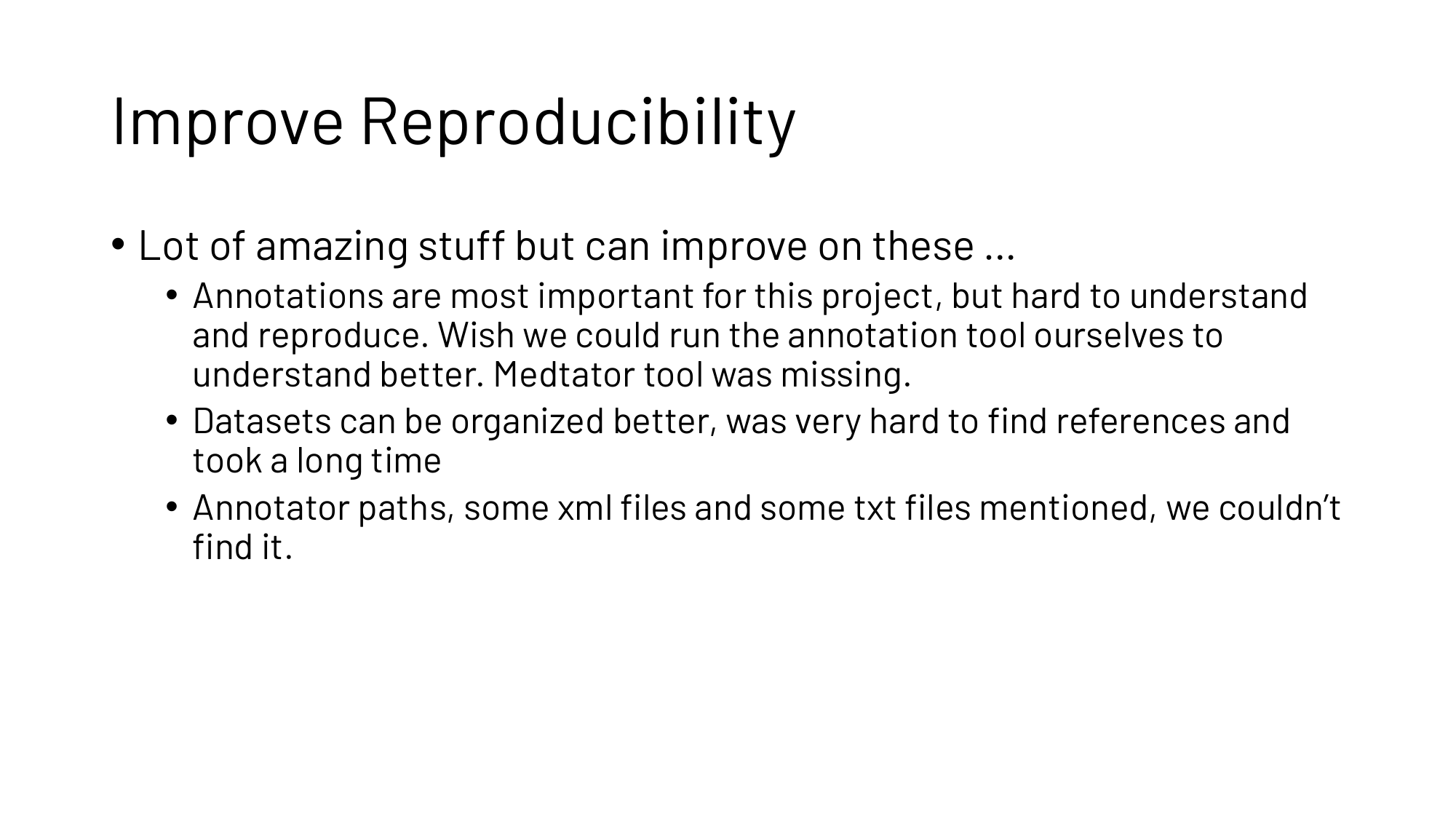

# Improve Reproducibility
Lot of amazing stuff but can improve on these …
Annotations are most important for this project, but hard to understand and reproduce. Wish we could run the annotation tool ourselves to understand better. Medtator tool was missing.
Datasets can be organized better, was very hard to find references and took a long time
Annotator paths, some xml files and some txt files mentioned, we couldn’t find it.